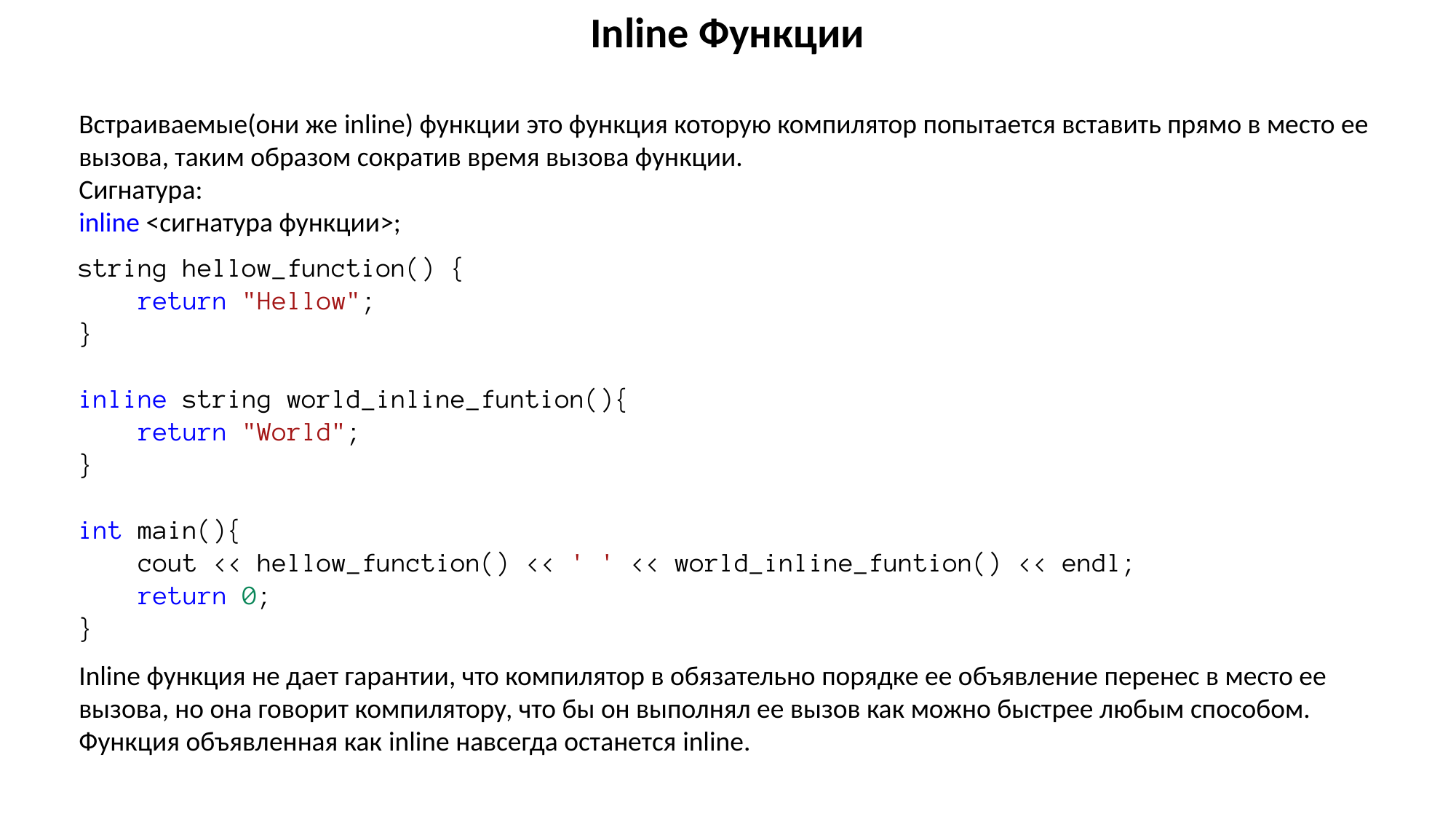

Inline Функции
Встраиваемые(они же inline) функции это функция которую компилятор попытается вставить прямо в место ее вызова, таким образом сократив время вызова функции.
Сигнатура:
inline <сигнатура функции>;
string hellow_function() {
    return "Hellow";
}
inline string world_inline_funtion(){
    return "World";
}
int main(){
    cout << hellow_function() << ' ' << world_inline_funtion() << endl;
    return 0;
}
Inline функция не дает гарантии, что компилятор в обязательно порядке ее объявление перенес в место ее вызова, но она говорит компилятору, что бы он выполнял ее вызов как можно быстрее любым способом.
Функция объявленная как inline навсегда останется inline.